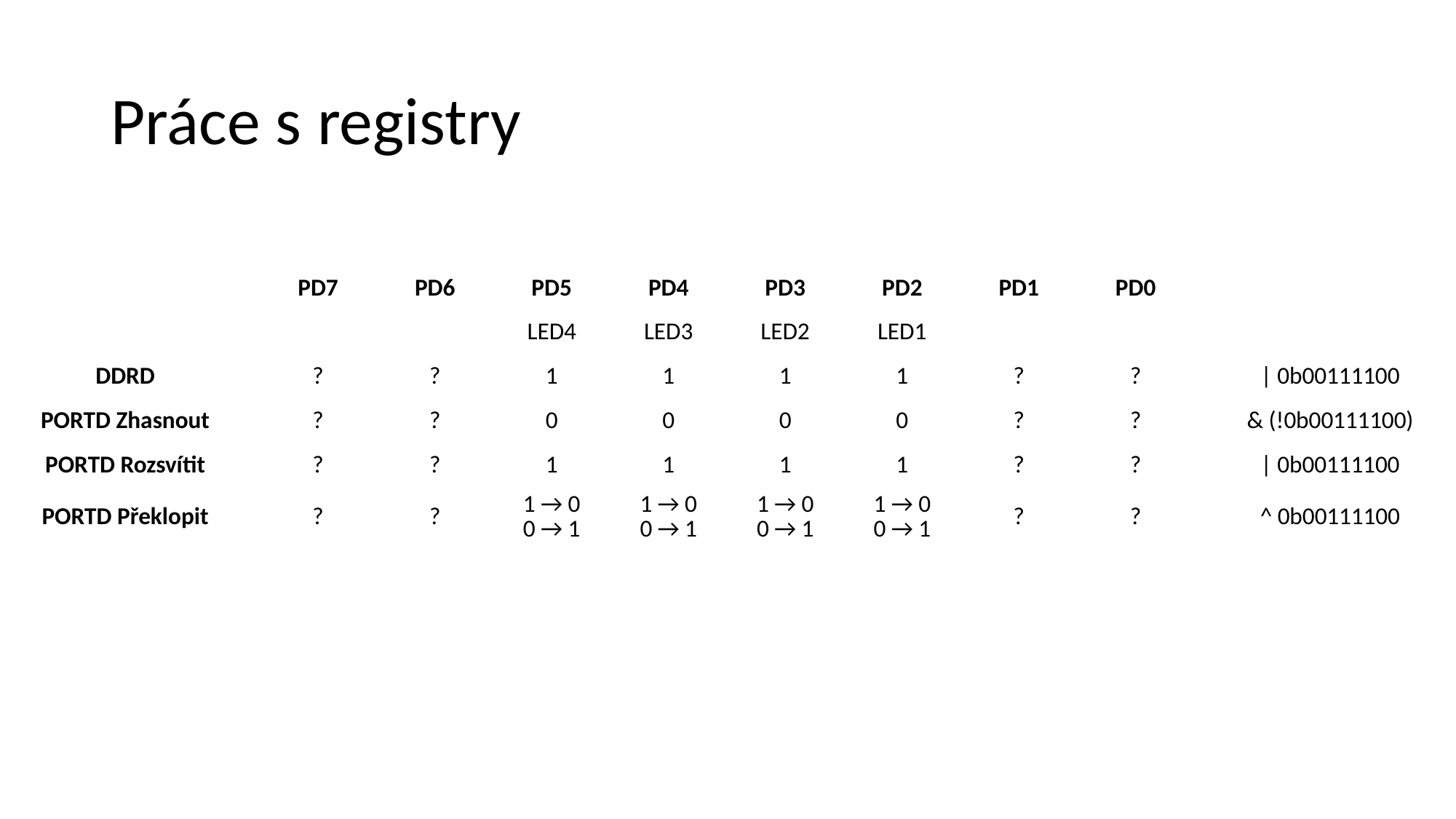

# Práce s registry
|  |  | PD7 | PD6 | PD5 | PD4 | PD3 | PD2 | PD1 | PD0 |  |  |
| --- | --- | --- | --- | --- | --- | --- | --- | --- | --- | --- | --- |
|  |  |  |  | LED4 | LED3 | LED2 | LED1 |  |  |  |  |
| DDRD |  | ? | ? | 1 | 1 | 1 | 1 | ? | ? |  | | 0b00111100 |
| PORTD Zhasnout |  | ? | ? | 0 | 0 | 0 | 0 | ? | ? |  | & (!0b00111100) |
| PORTD Rozsvítit |  | ? | ? | 1 | 1 | 1 | 1 | ? | ? |  | | 0b00111100 |
| PORTD Překlopit |  | ? | ? | 1 → 0 0 → 1 | 1 → 0 0 → 1 | 1 → 0 0 → 1 | 1 → 0 0 → 1 | ? | ? |  | ^ 0b00111100 |